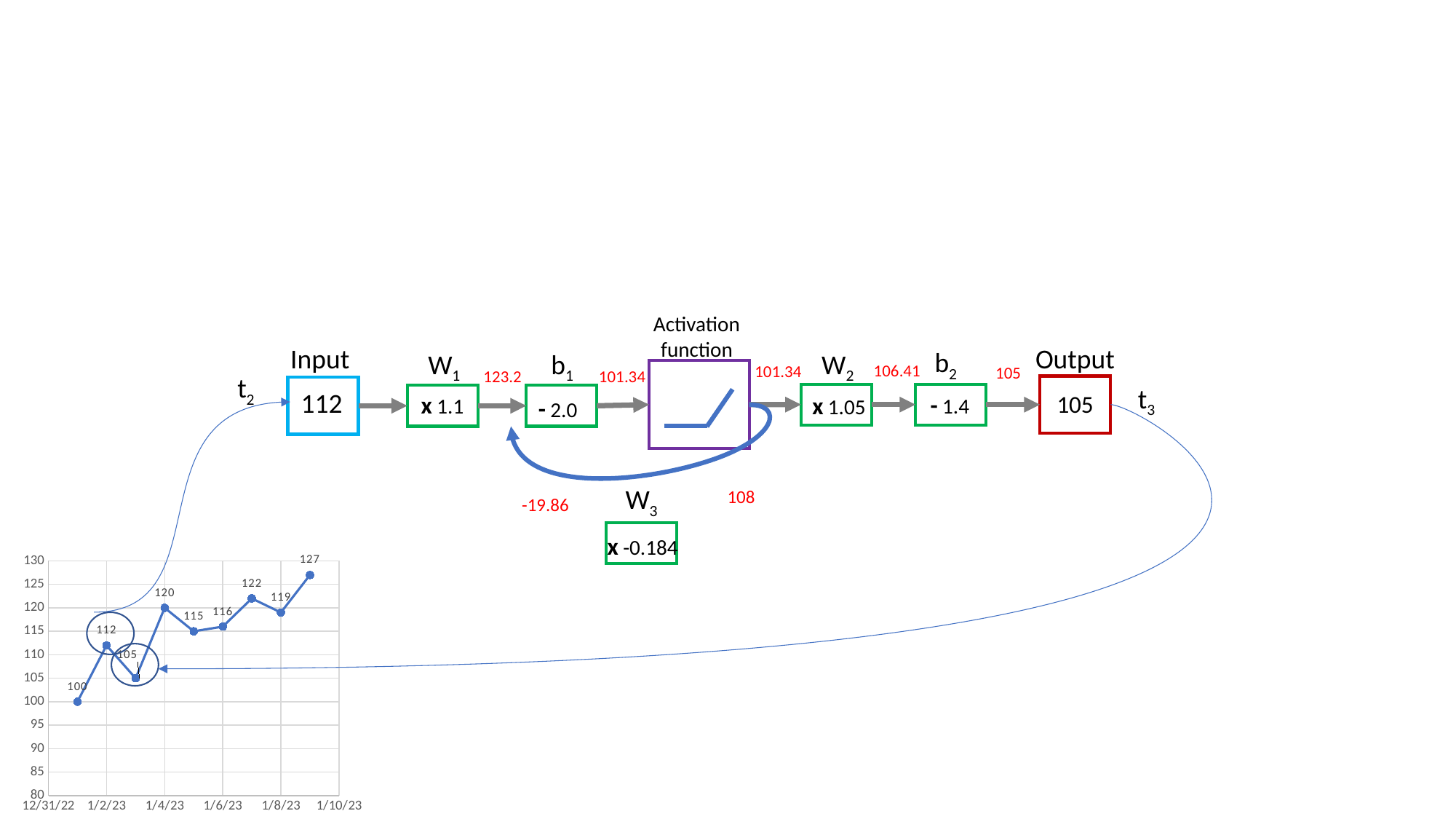

#
Activation
function
Input
Output
b2
W1
b1
W2
106.41
101.34
105

123.2
101.34
t2

t3

112
105

- 1.4
x 1.1

x 1.05
- 2.0
W3
108
-19.86

x -0.184

### Chart

| Category | A |
|---|---|